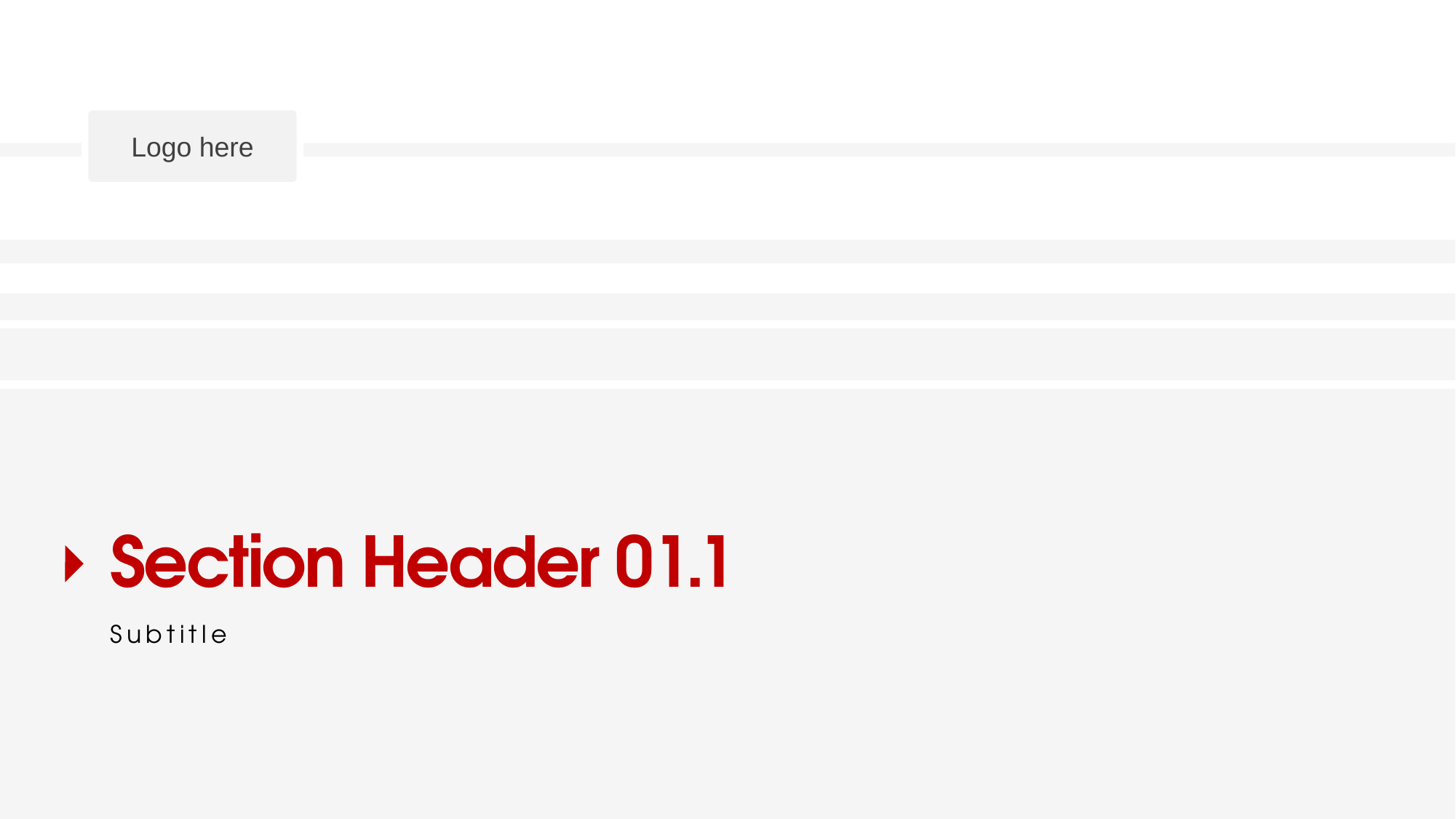

Logo here
# Section Header 01.1
Subtitle